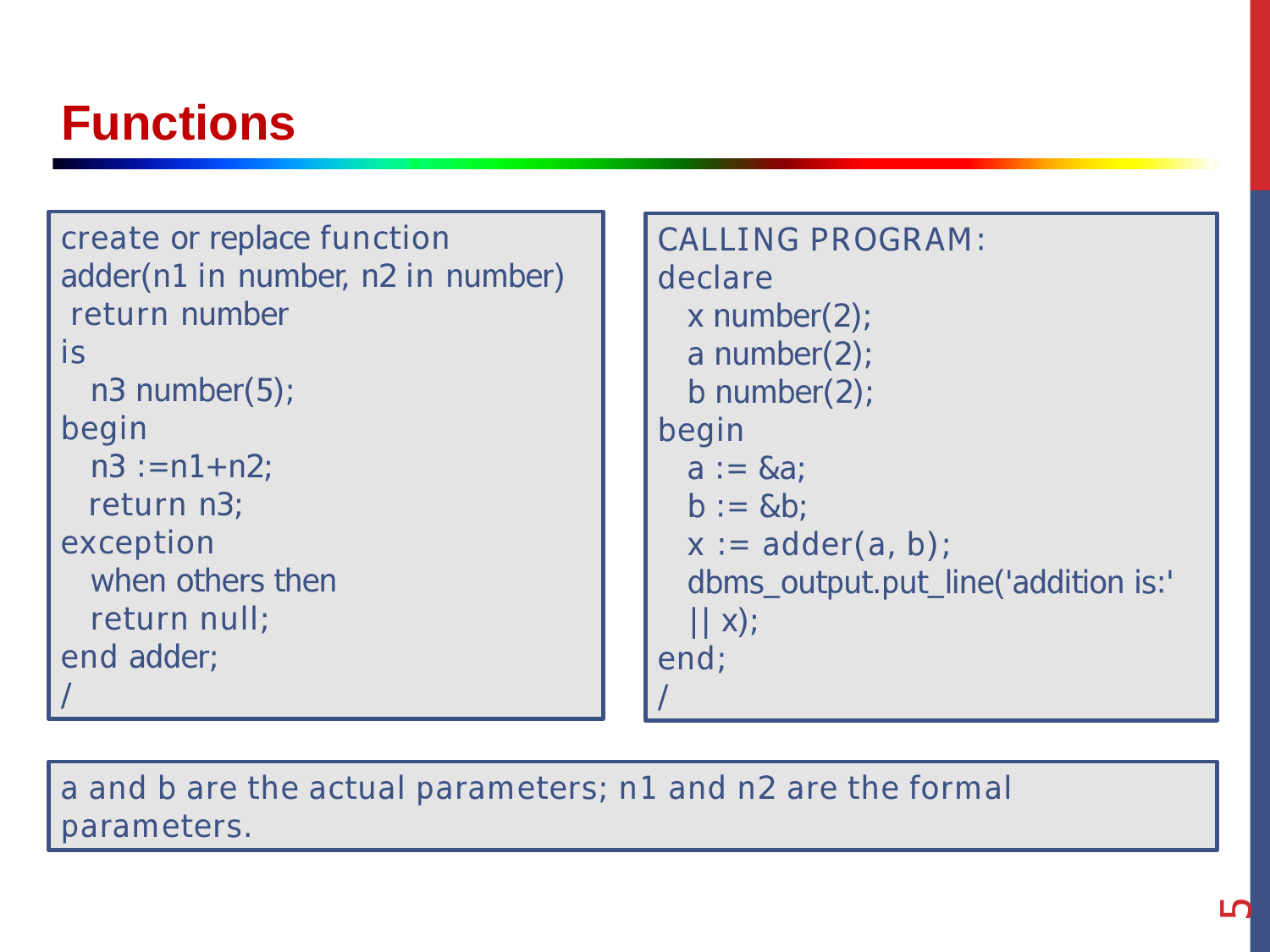

Functions
create or replace function
adder(n1 in number, n2 in number)   return number
is
   n3 number(5);
begin
   n3 :=n1+n2;
   return n3;
exception
   when others then
   return null;
end adder;
/
CALLING PROGRAM:
declare
   x number(2);
   a number(2);
   b number(2);
begin
   a := &a;
   b := &b;
   x := adder(a, b);
   dbms_output.put_line('addition is:'
   || x);
end;
/
a and b are the actual parameters; n1 and n2 are the formal parameters.
5